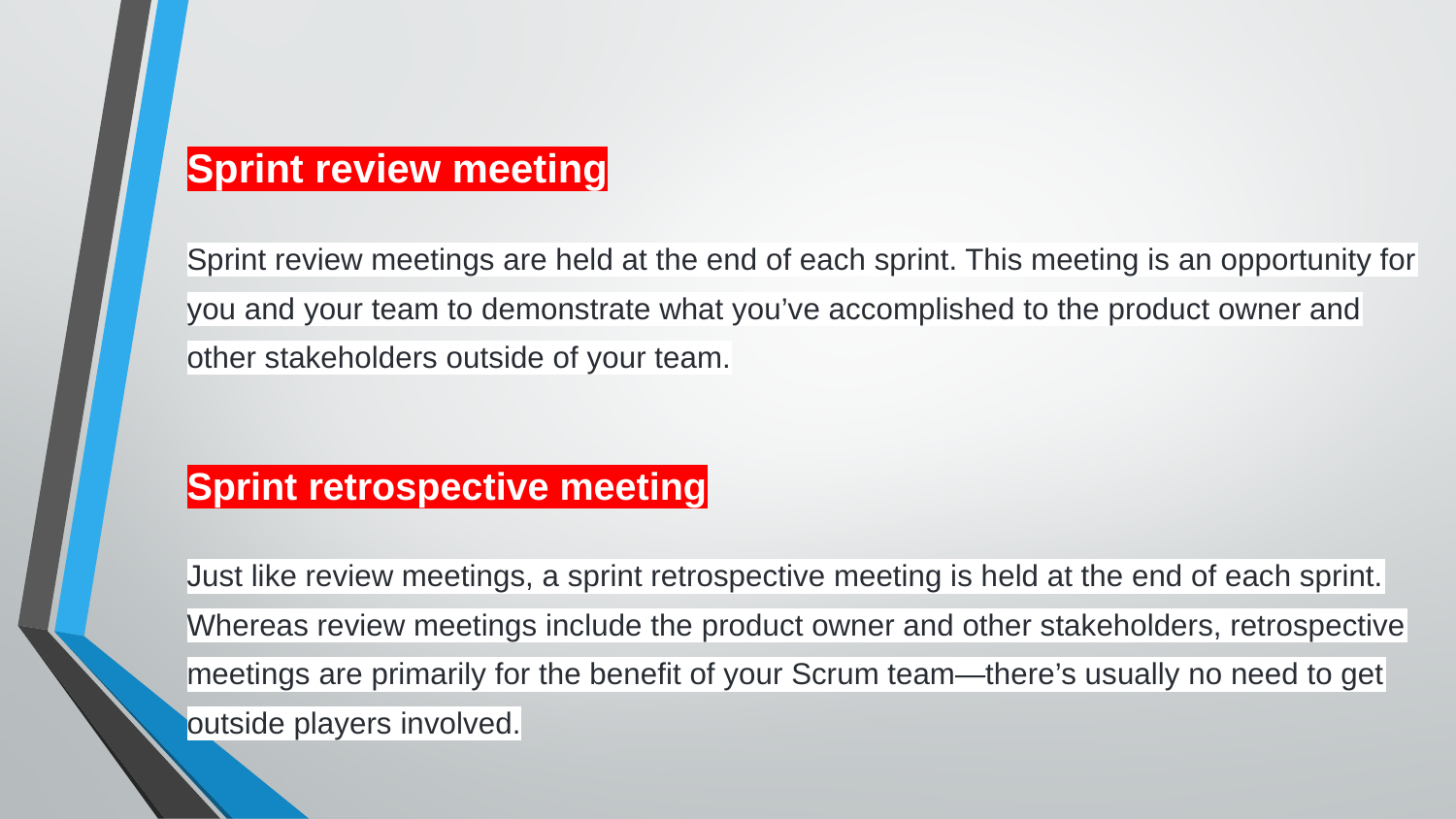

Sprint review meeting
Sprint review meetings are held at the end of each sprint. This meeting is an opportunity for you and your team to demonstrate what you’ve accomplished to the product owner and other stakeholders outside of your team.
Sprint retrospective meeting
Just like review meetings, a sprint retrospective meeting is held at the end of each sprint. Whereas review meetings include the product owner and other stakeholders, retrospective meetings are primarily for the benefit of your Scrum team—there’s usually no need to get outside players involved.